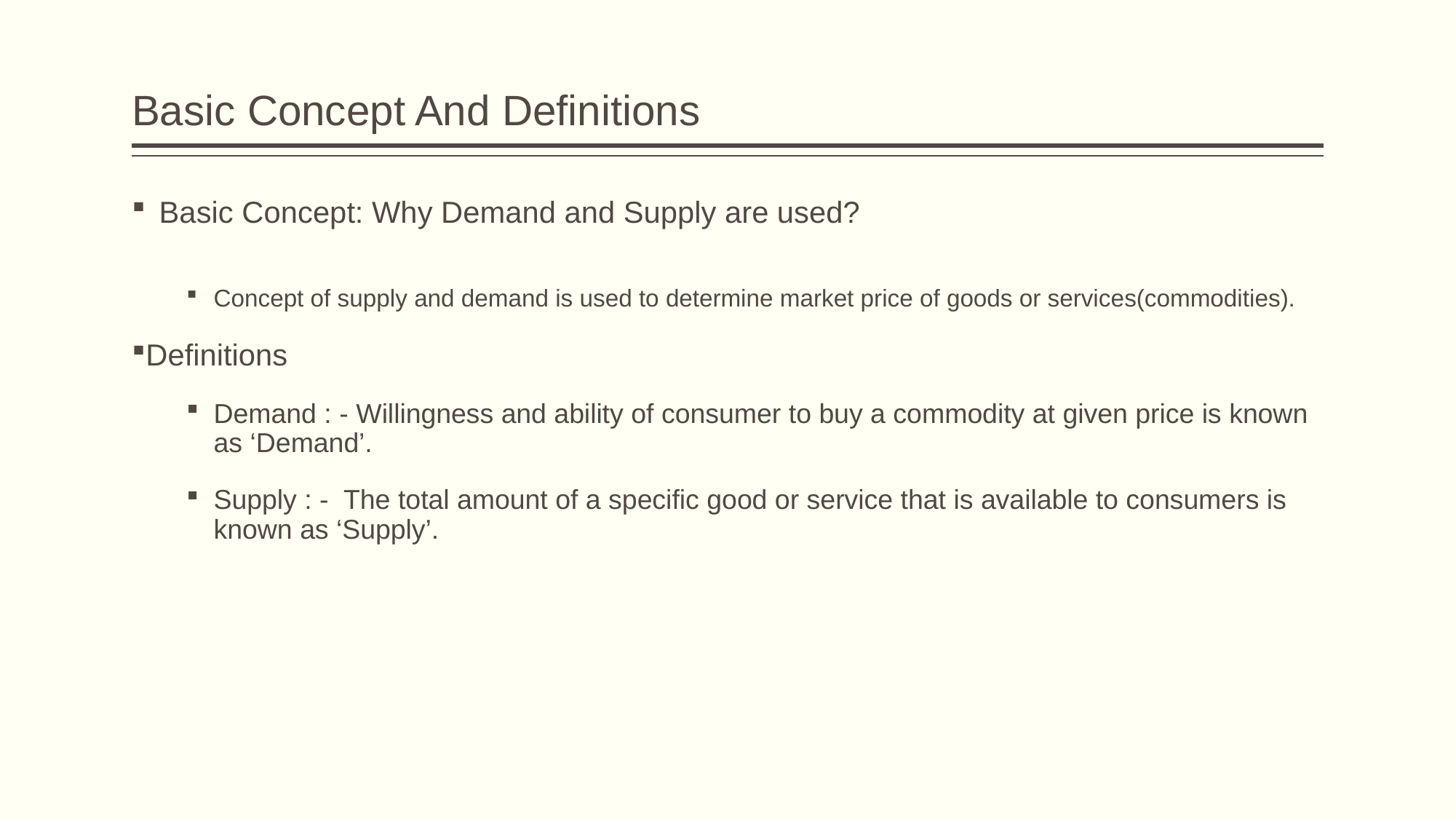

# Basic Concept And Definitions
Basic Concept: Why Demand and Supply are used?

Concept of supply and demand is used to determine market price of goods or services(commodities).
Definitions
Demand : - Willingness and ability of consumer to buy a commodity at given price is known as ‘Demand’.
Supply : -  The total amount of a specific good or service that is available to consumers is known as ‘Supply’.